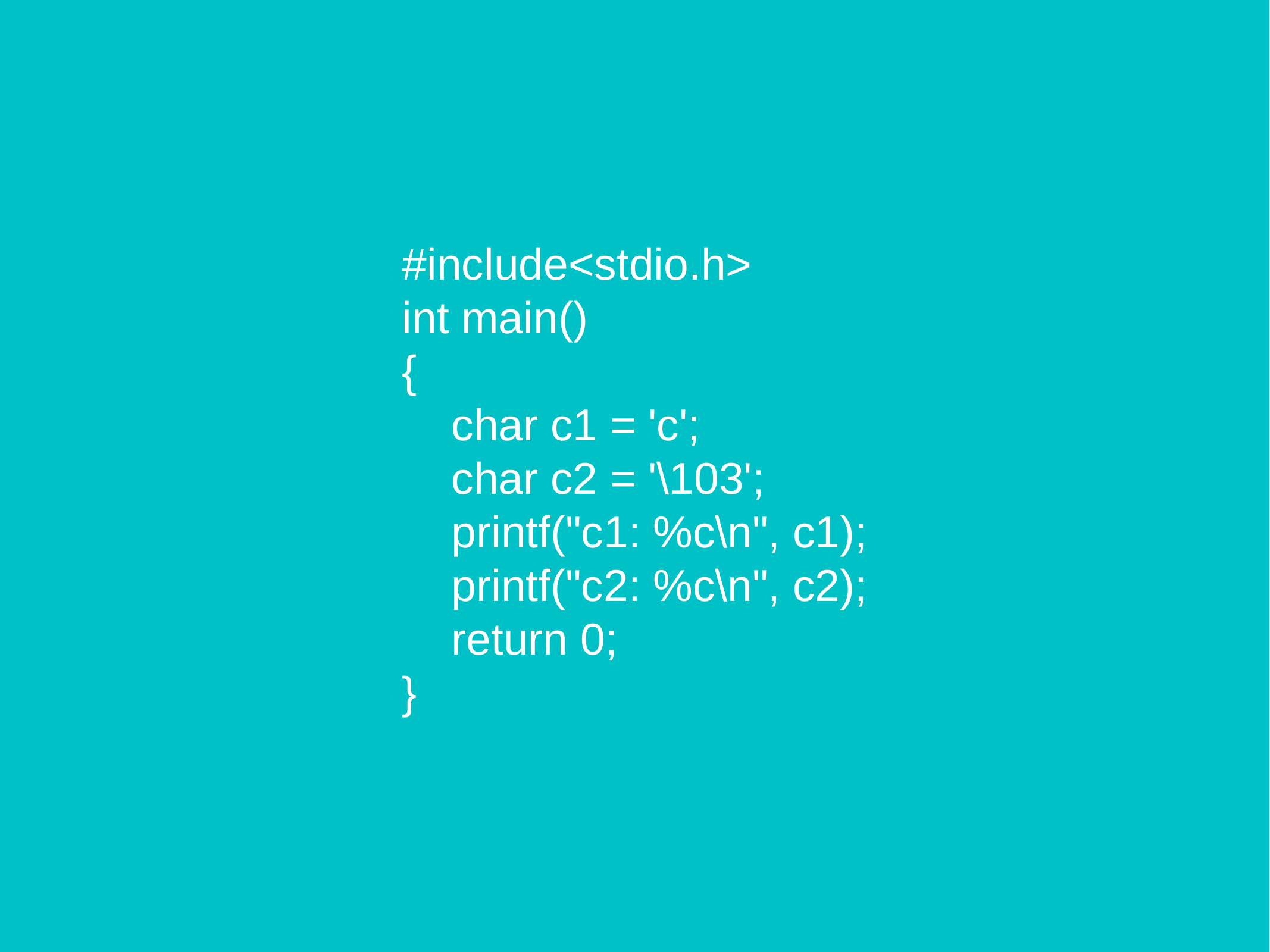

#include<stdio.h>
int main()
{
    char c1 = 'c';
    char c2 = '\103';
    printf("c1: %c\n", c1);
    printf("c2: %c\n", c2);
    return 0;
}